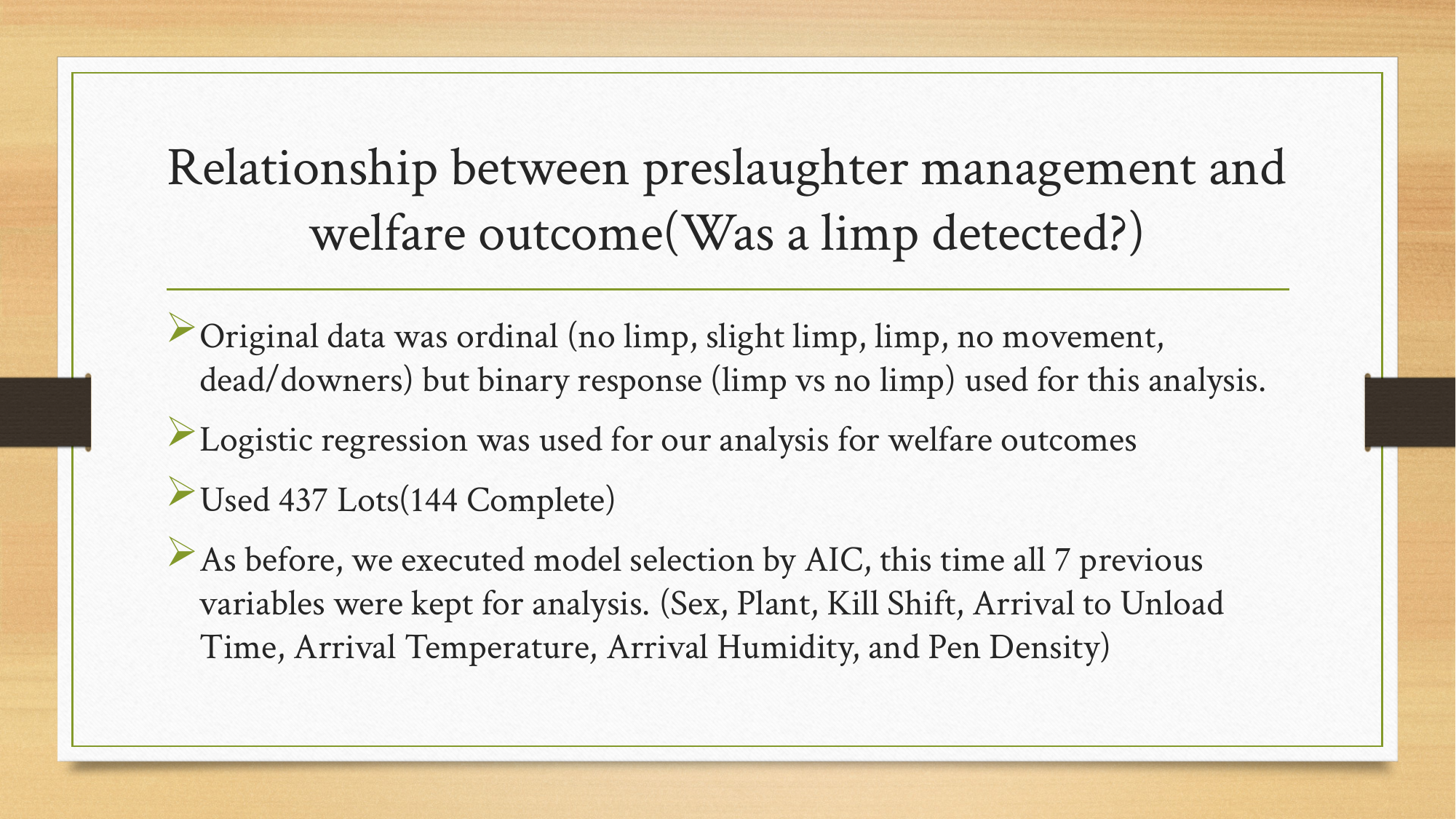

# Relationship between preslaughter management and welfare outcome(Was a limp detected?)
Original data was ordinal (no limp, slight limp, limp, no movement, dead/downers) but binary response (limp vs no limp) used for this analysis.
Logistic regression was used for our analysis for welfare outcomes
Used 437 Lots(144 Complete)
As before, we executed model selection by AIC, this time all 7 previous variables were kept for analysis. (Sex, Plant, Kill Shift, Arrival to Unload Time, Arrival Temperature, Arrival Humidity, and Pen Density)